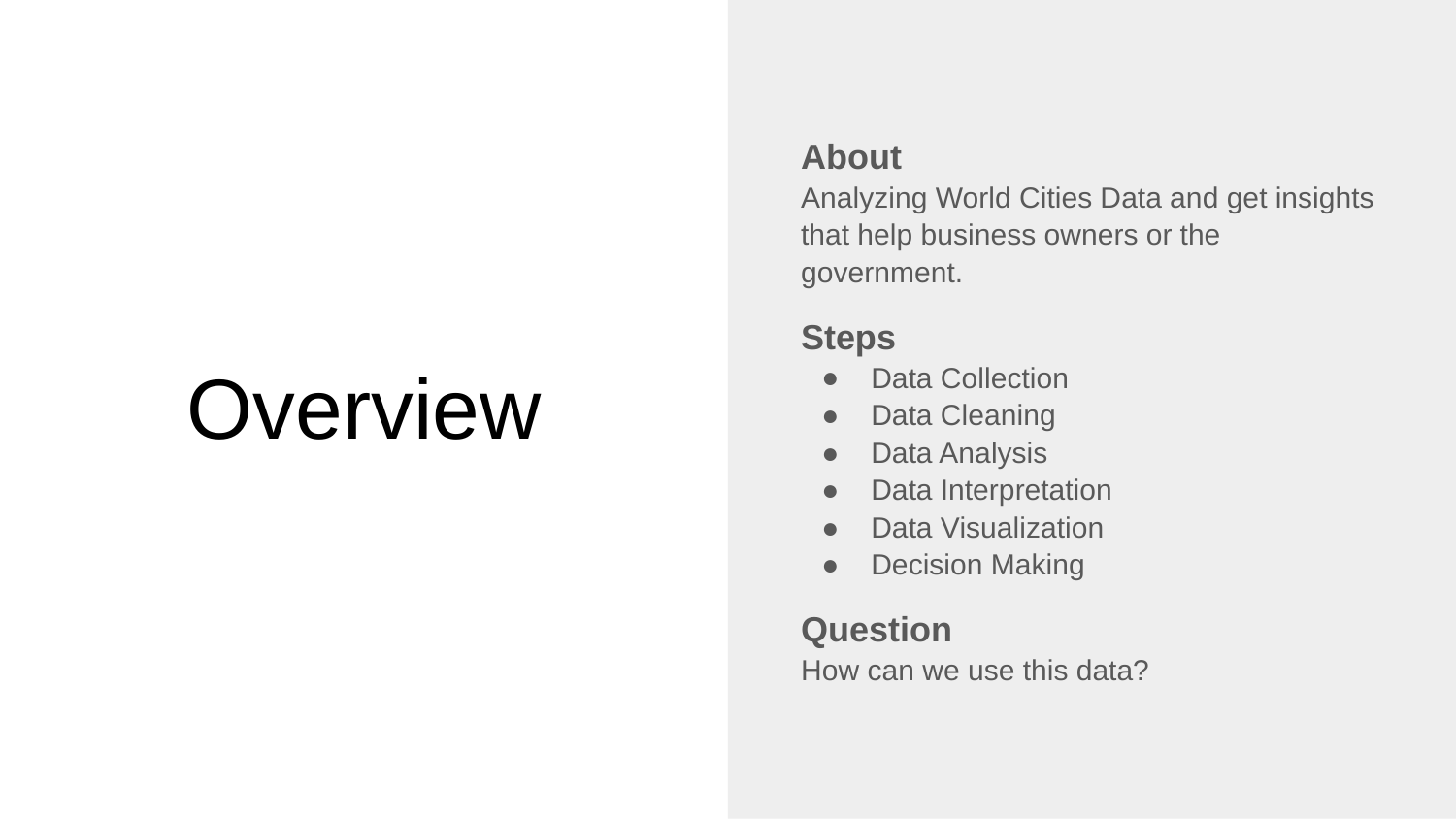

About
Analyzing World Cities Data and get insights that help business owners or the government.
Steps
Data Collection
Data Cleaning
Data Analysis
Data Interpretation
Data Visualization
Decision Making
Question
How can we use this data?
# Overview